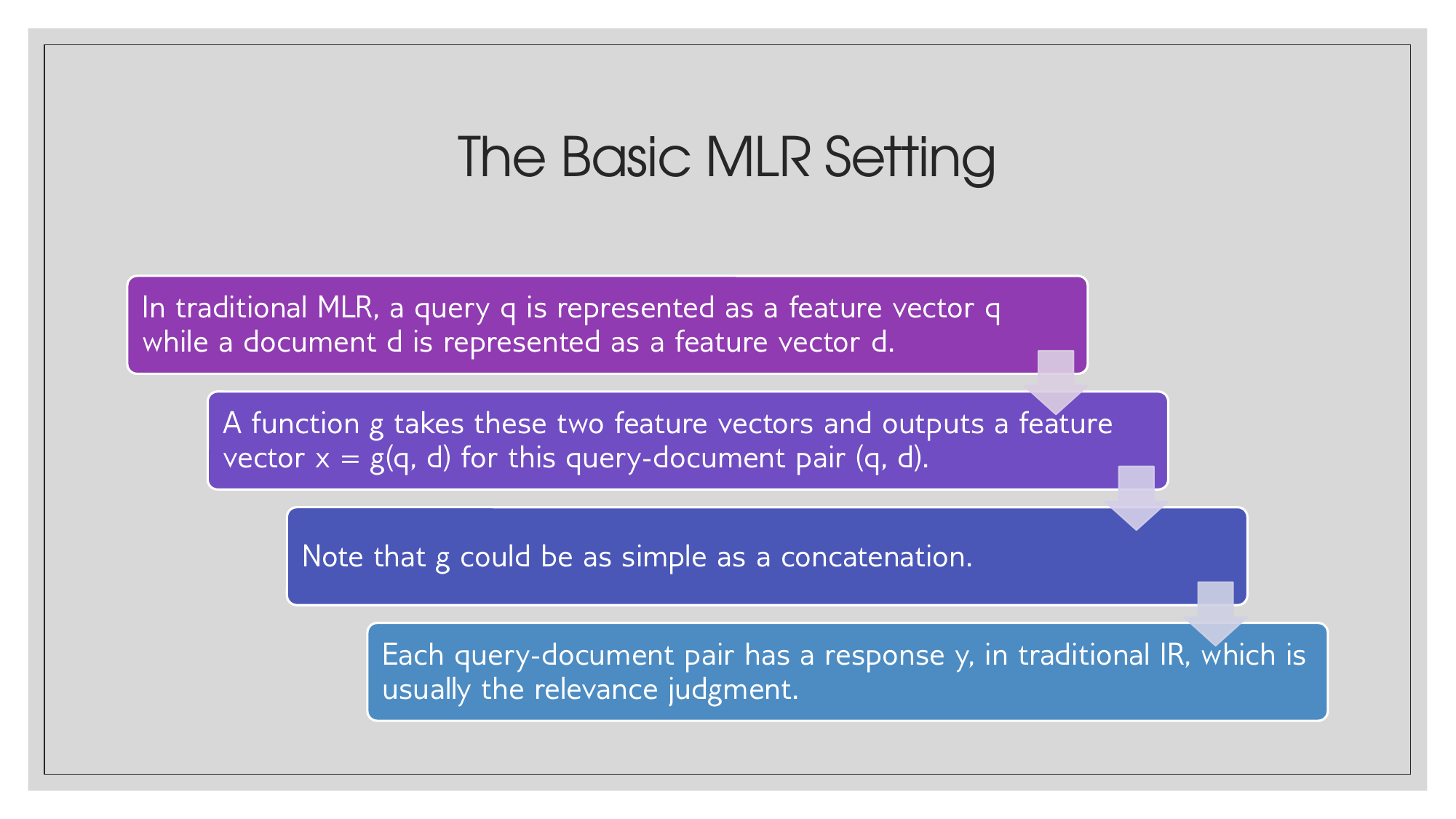

# The Basic MLR Setting
In traditional MLR, a query q is represented as a feature vector q while a document d is represented as a feature vector d.
A function g takes these two feature vectors and outputs a feature vector x = g(q, d) for this query-document pair (q, d).
Note that g could be as simple as a concatenation.
Each query-document pair has a response y, in traditional IR, which is usually the relevance judgment.